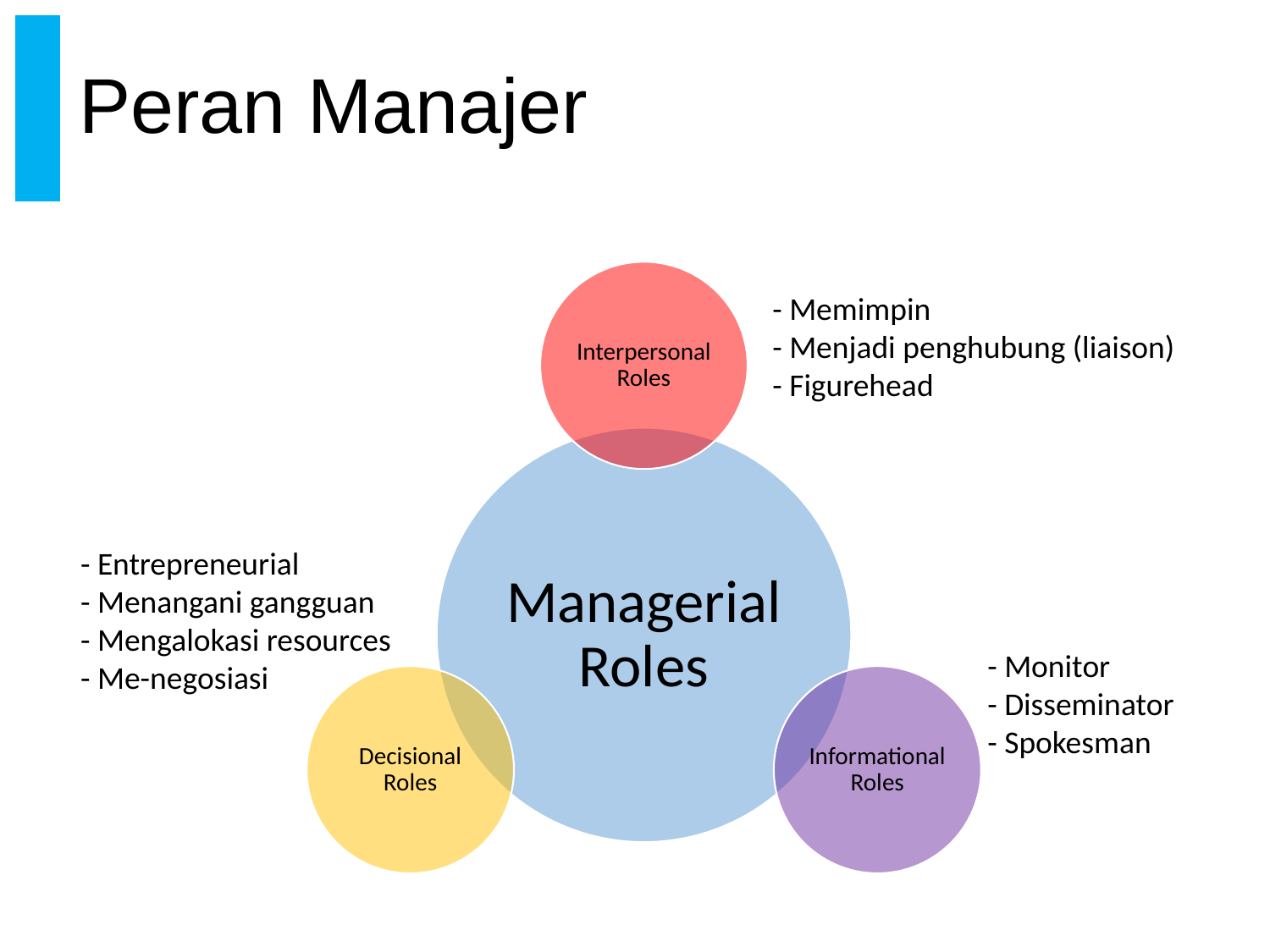

# Peran Manajer
Managerial Roles
Interpersonal Roles
Informational Roles
Decisional Roles
- Memimpin
- Menjadi penghubung (liaison)
- Figurehead
- Entrepreneurial
- Menangani gangguan
- Mengalokasi resources
- Me-negosiasi
- Monitor
- Disseminator
- Spokesman